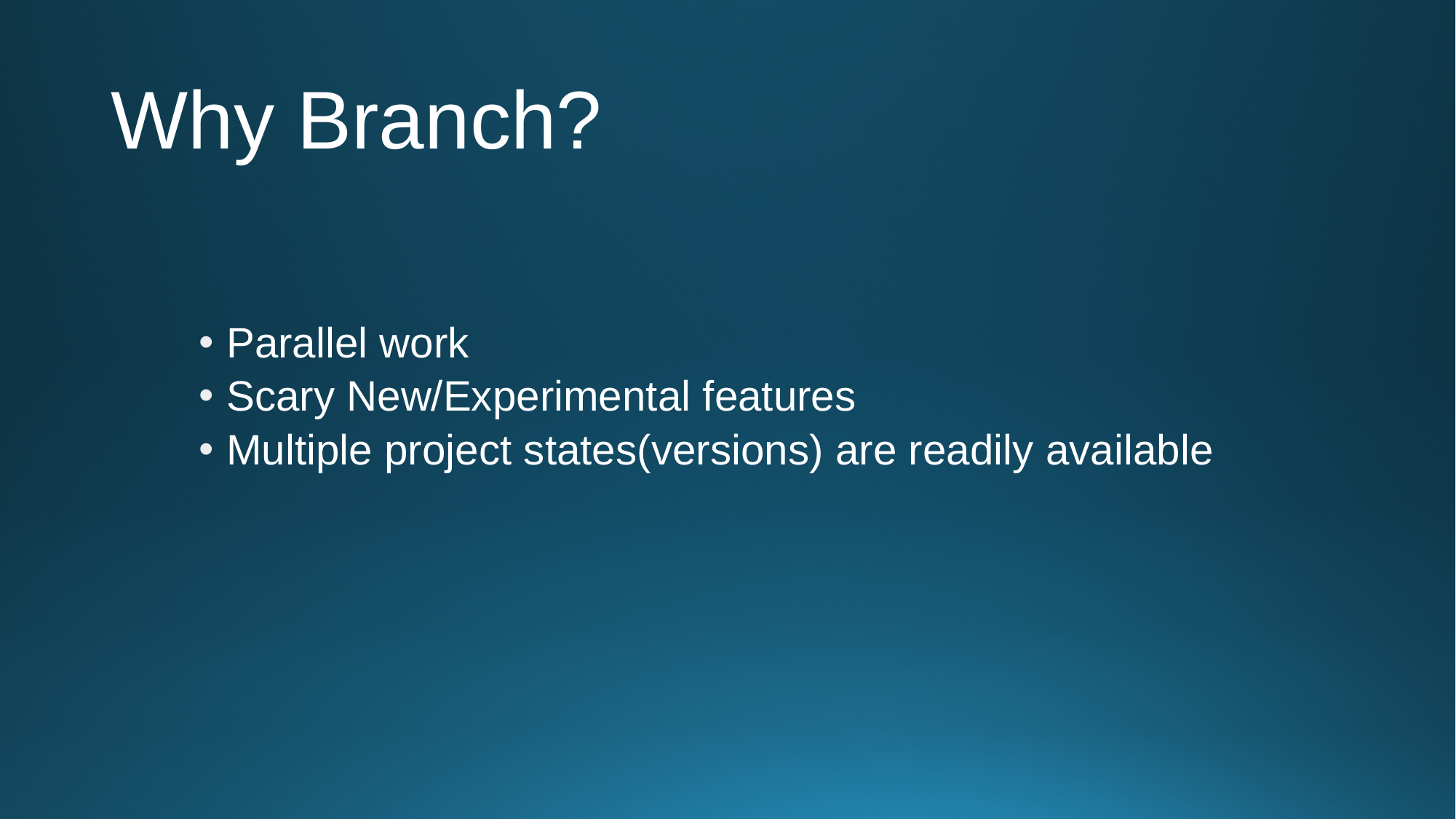

# Why Branch?
Parallel work
Scary New/Experimental features
Multiple project states(versions) are readily available